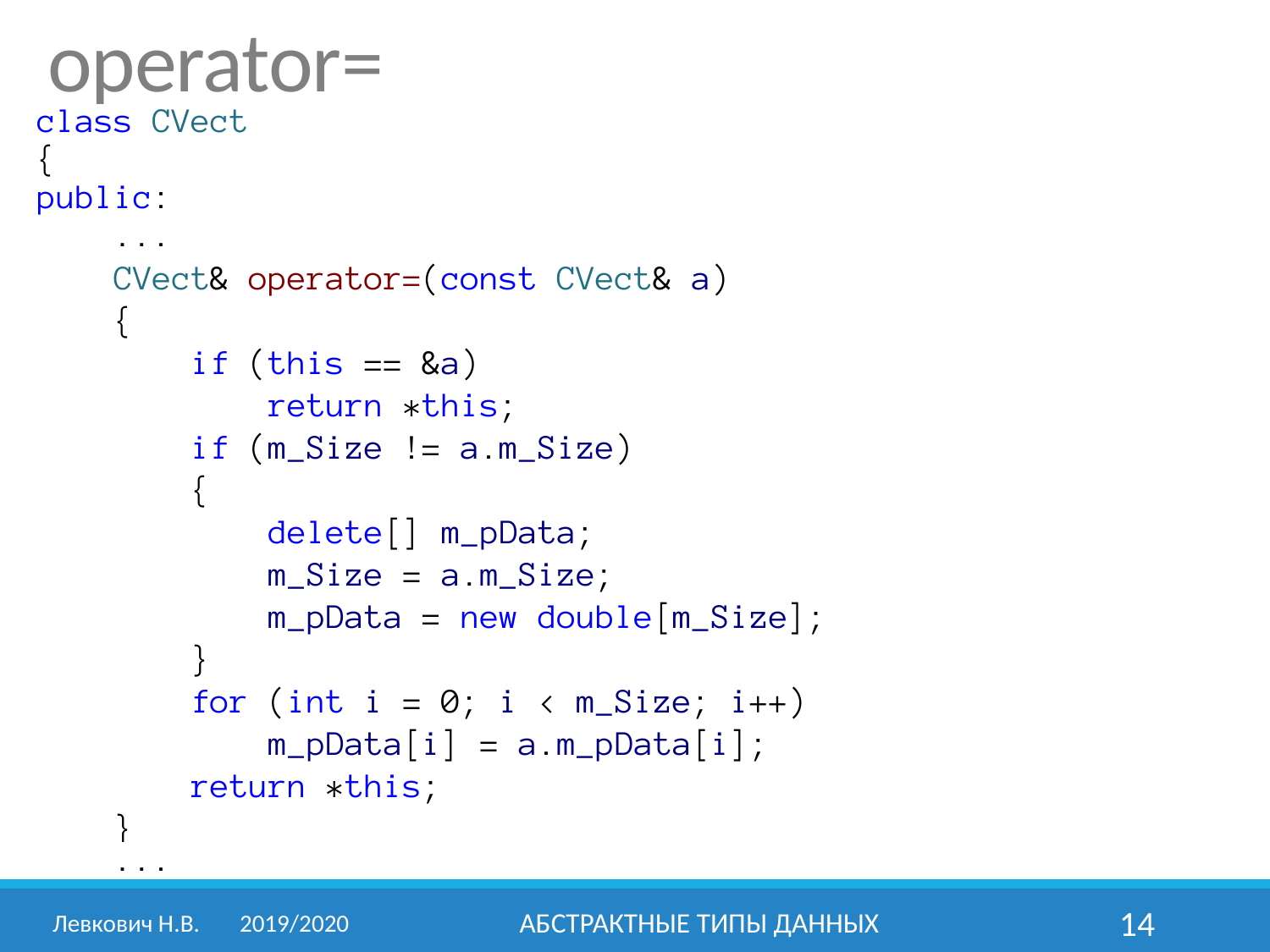

# operator=
class CVect
{
public:
    ...
    CVect& operator=(const CVect& a)
    {
        if (this == &a)
            return *this;
        if (m_Size != a.m_Size)
        {
            delete[] m_pData;
            m_Size = a.m_Size;
            m_pData = new double[m_Size];
        }
        for (int i = 0; i < m_Size; i++)
            m_pData[i] = a.m_pData[i];
        return *this;
    }
    ...
Левкович Н.В.	2019/2020
Абстрактные типы данных
14